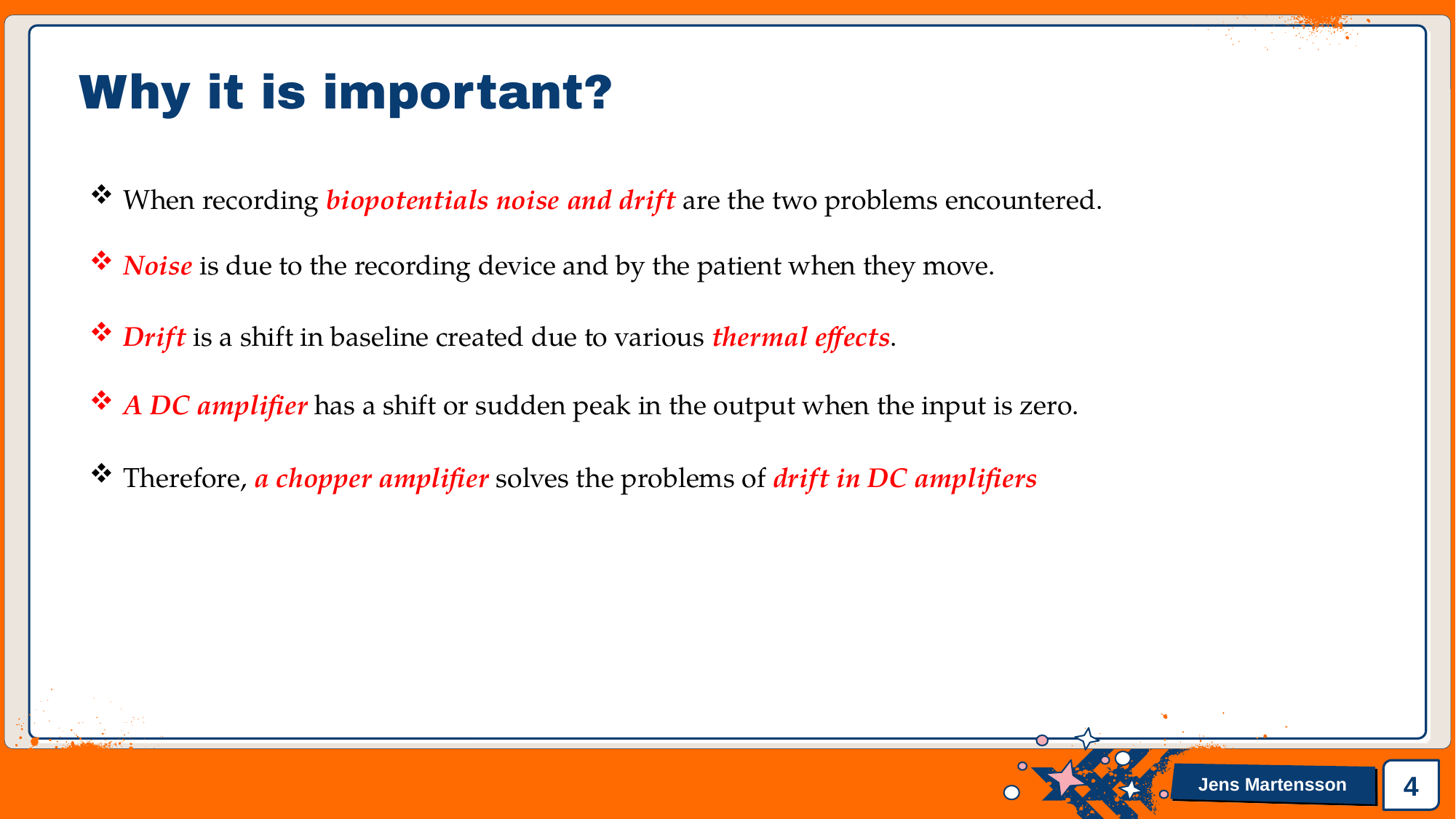

# Why it is important?
When recording biopotentials noise and drift are the two problems encountered.
Noise is due to the recording device and by the patient when they move.
Drift is a shift in baseline created due to various thermal effects.
A DC amplifier has a shift or sudden peak in the output when the input is zero.
Therefore, a chopper amplifier solves the problems of drift in DC amplifiers
4